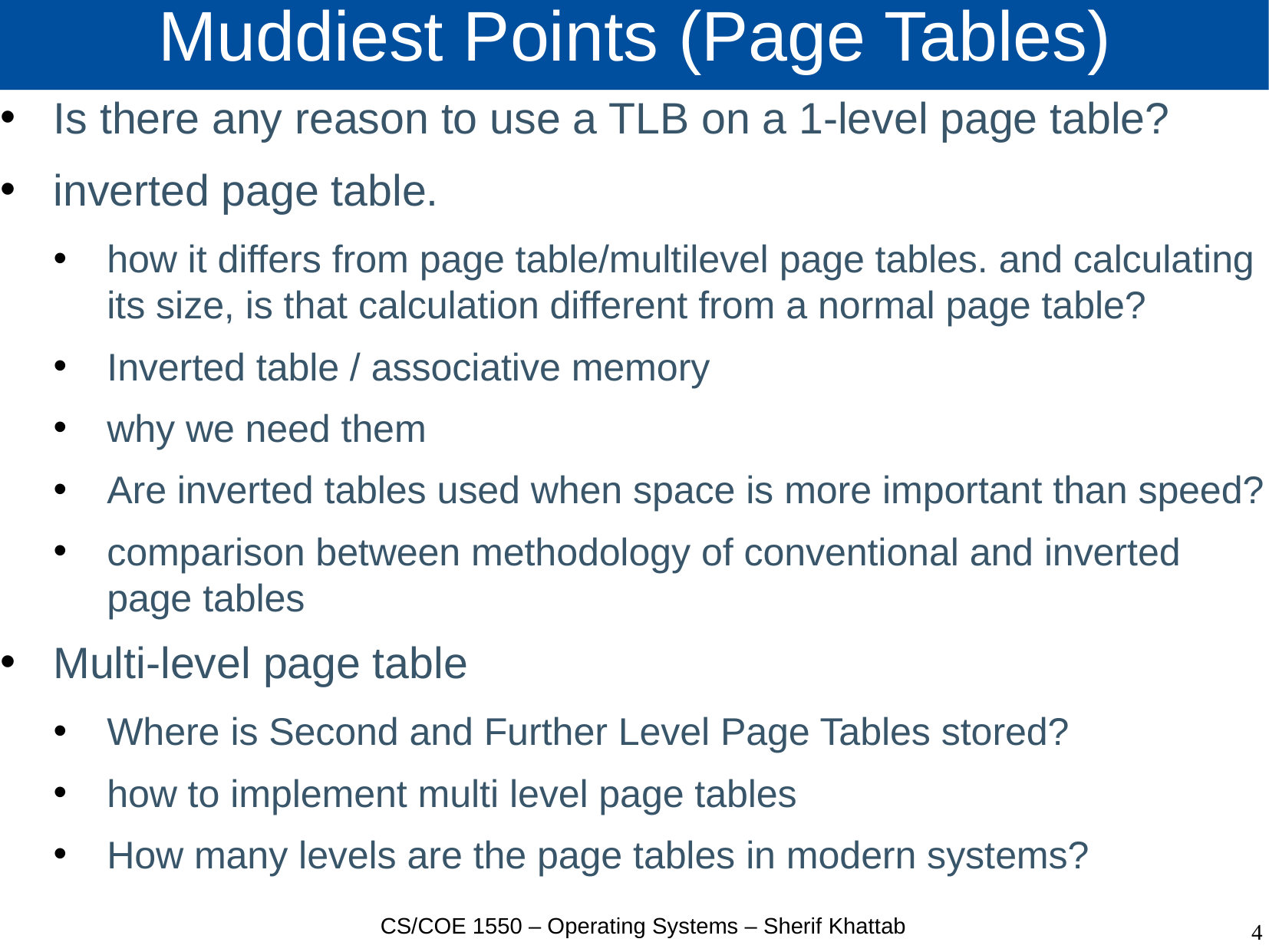

# Muddiest Points (Page Tables)
Is there any reason to use a TLB on a 1-level page table?
inverted page table.
how it differs from page table/multilevel page tables. and calculating its size, is that calculation different from a normal page table?
Inverted table / associative memory
why we need them
Are inverted tables used when space is more important than speed?
comparison between methodology of conventional and inverted page tables
Multi-level page table
Where is Second and Further Level Page Tables stored?
how to implement multi level page tables
How many levels are the page tables in modern systems?
CS/COE 1550 – Operating Systems – Sherif Khattab
4